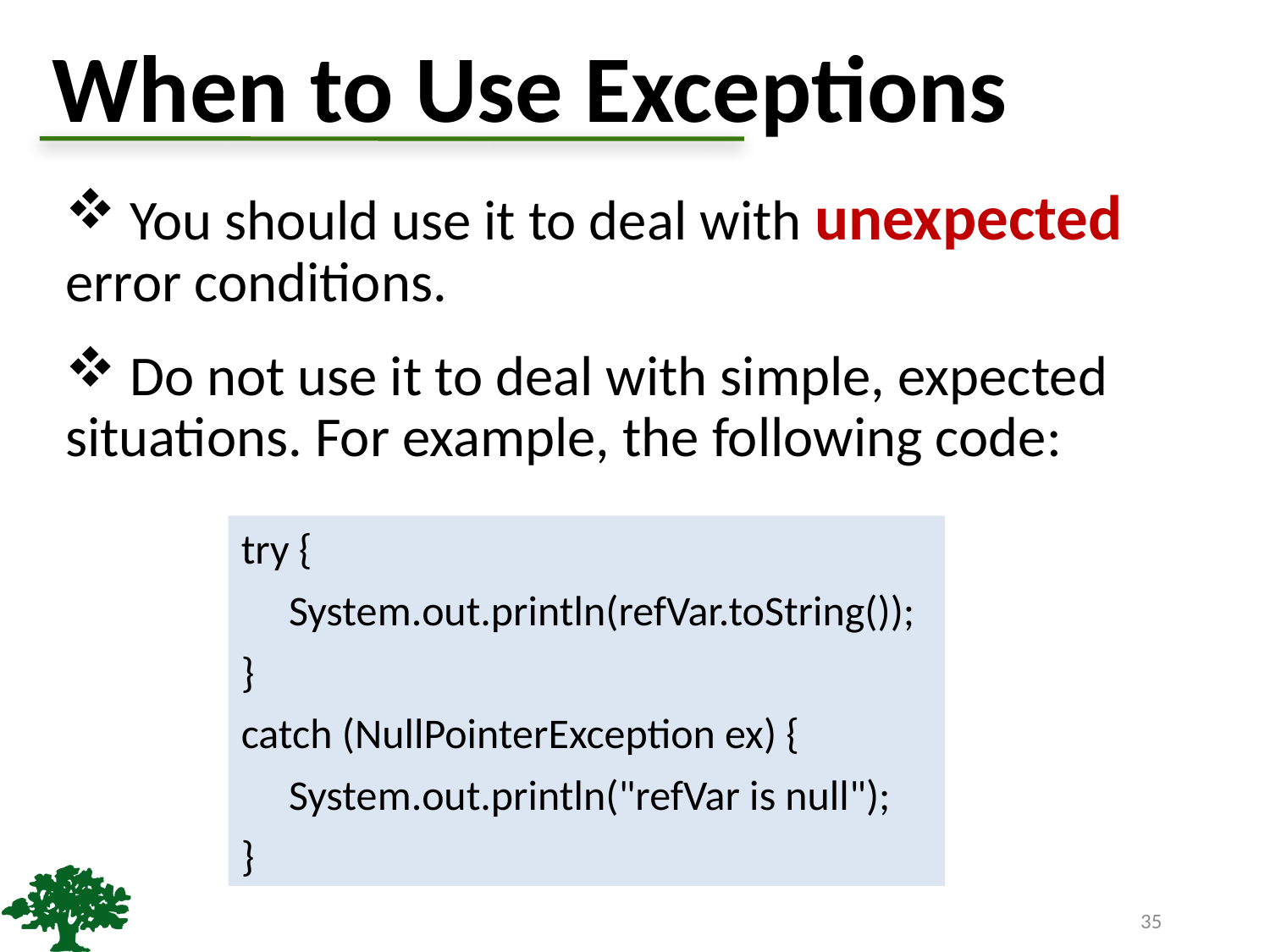

# When to Use Exceptions
 You should use it to deal with unexpected error conditions.
 Do not use it to deal with simple, expected situations. For example, the following code:
try {
     System.out.println(refVar.toString());
}
catch (NullPointerException ex) {
     System.out.println("refVar is null");
}
35